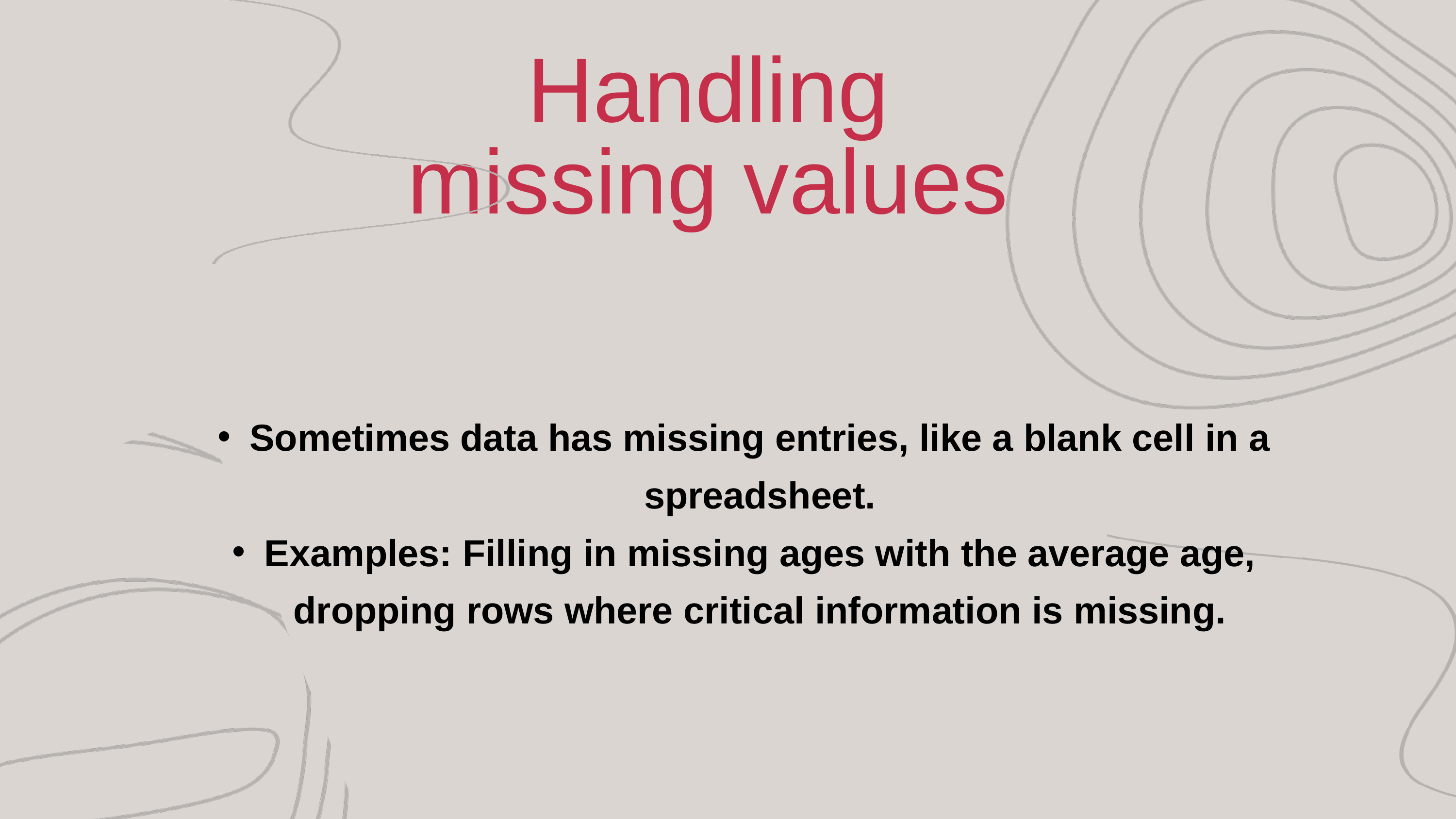

Handling missing values
Sometimes data has missing entries, like a blank cell in a spreadsheet.
Examples: Filling in missing ages with the average age, dropping rows where critical information is missing.